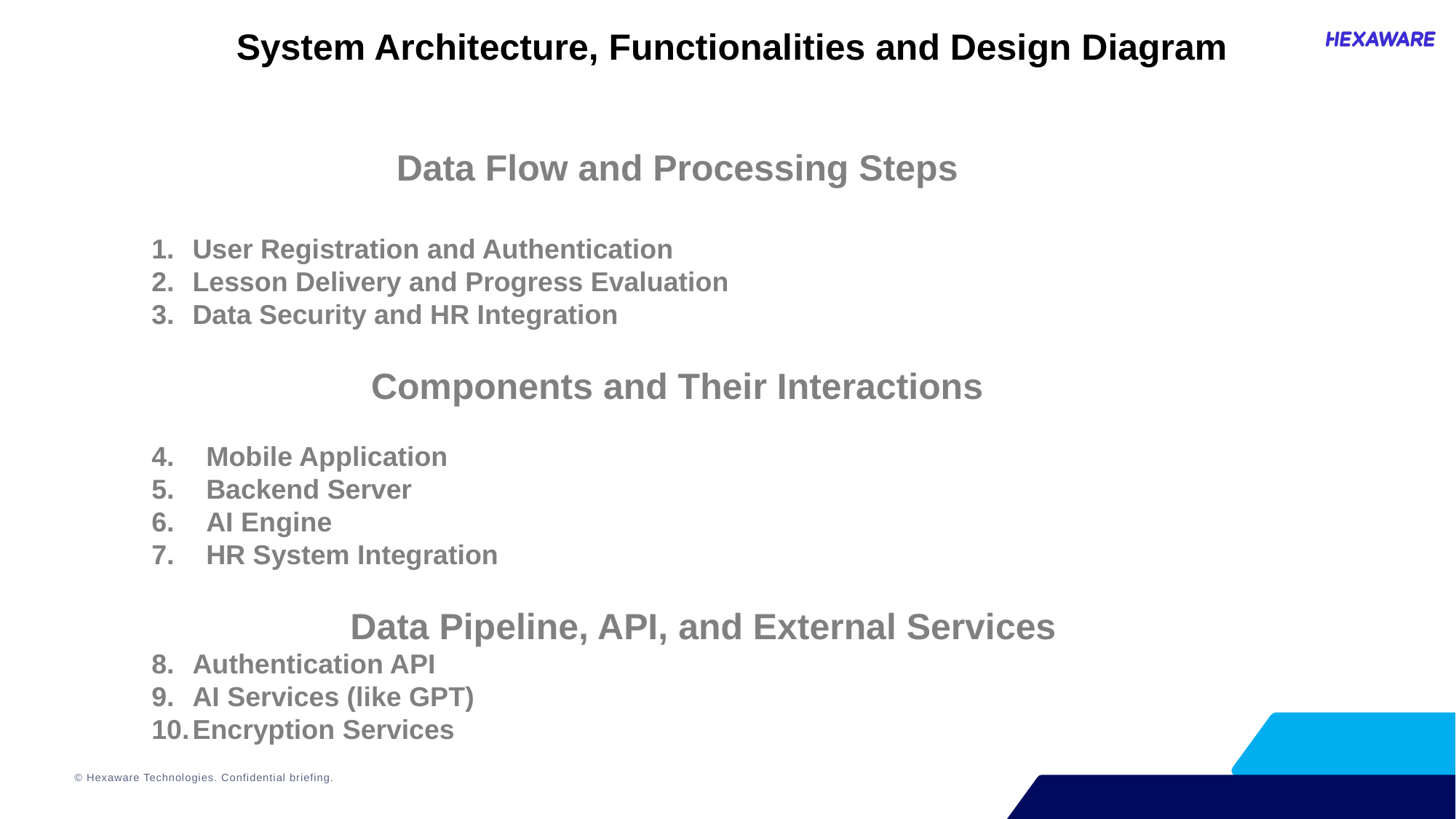

System Architecture, Functionalities and Design Diagram
Data Flow and Processing Steps

User Registration and Authentication
Lesson Delivery and Progress Evaluation
Data Security and HR Integration

Components and Their Interactions

Mobile Application
Backend Server
AI Engine
HR System Integration

                          Data Pipeline, API, and External Services
Authentication API
AI Services (like GPT)
Encryption Services